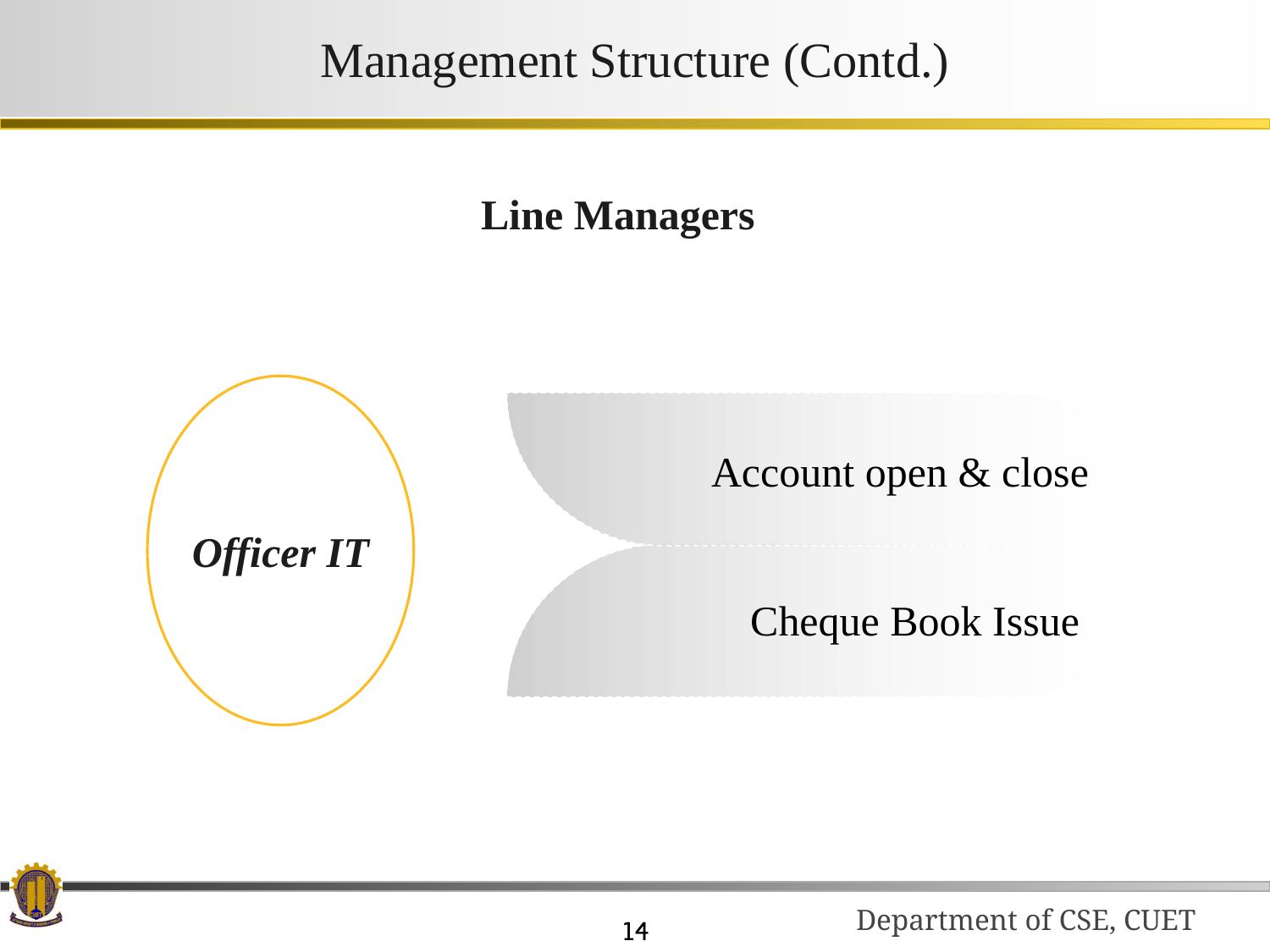

# Management Structure (Contd.)
        Line Managers

Officer IT
Account open & close
Cheque Book Issue